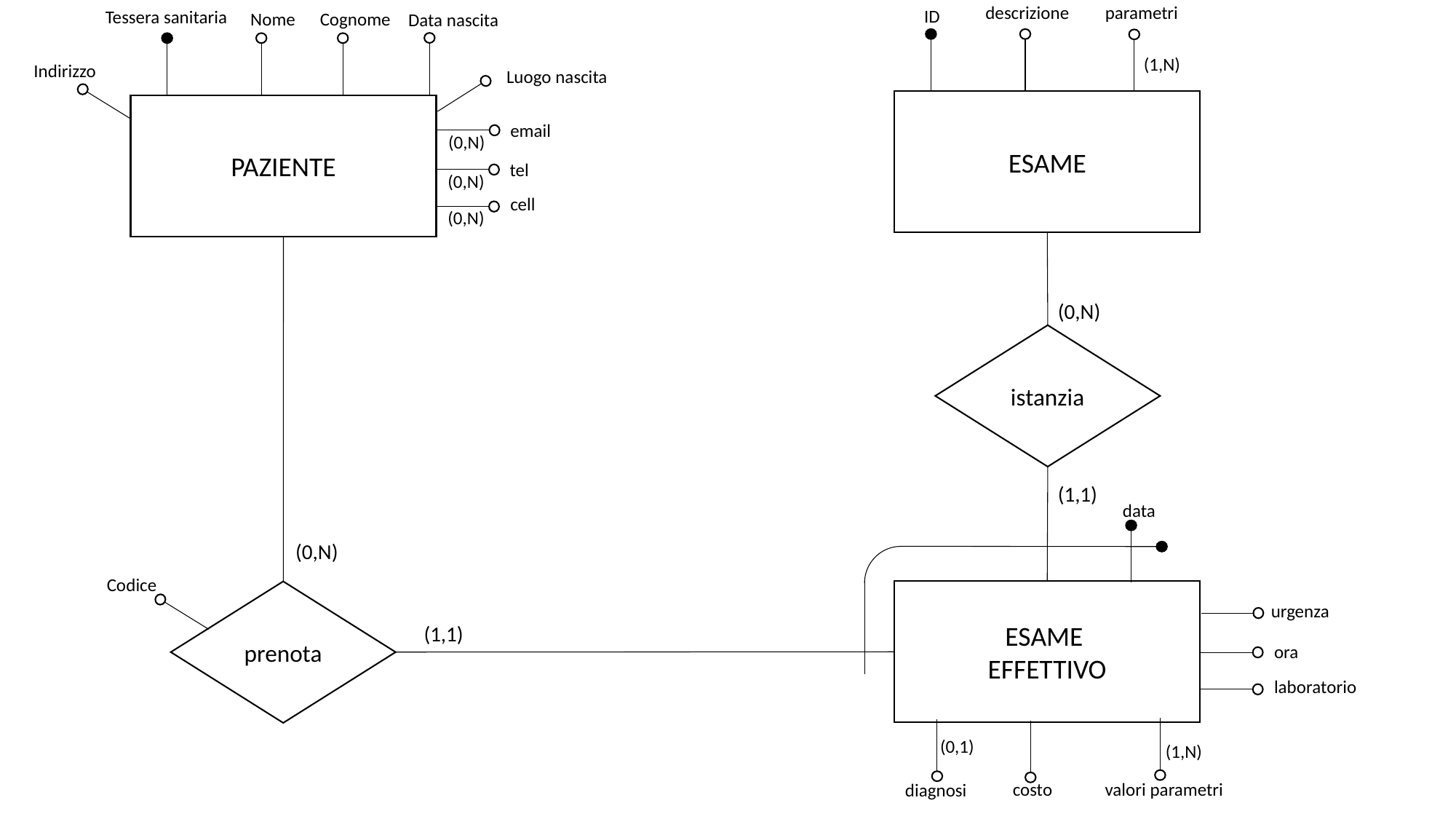

Tessera sanitaria
Nome
Cognome
Data nascita

Indirizzo
Luogo nascita

PAZIENTE

email
(0,N)

tel
(0,N)

cell
(0,N)
parametri
descrizione
ID

ESAME
(1,N)
(0,N)
istanzia
(1,1)
data

ESAME
EFFETTIVO

urgenza

ora

laboratorio

(0,1)
(1,N)
(0,N)
Codice
prenota

(1,1)
valori parametri
costo
diagnosi